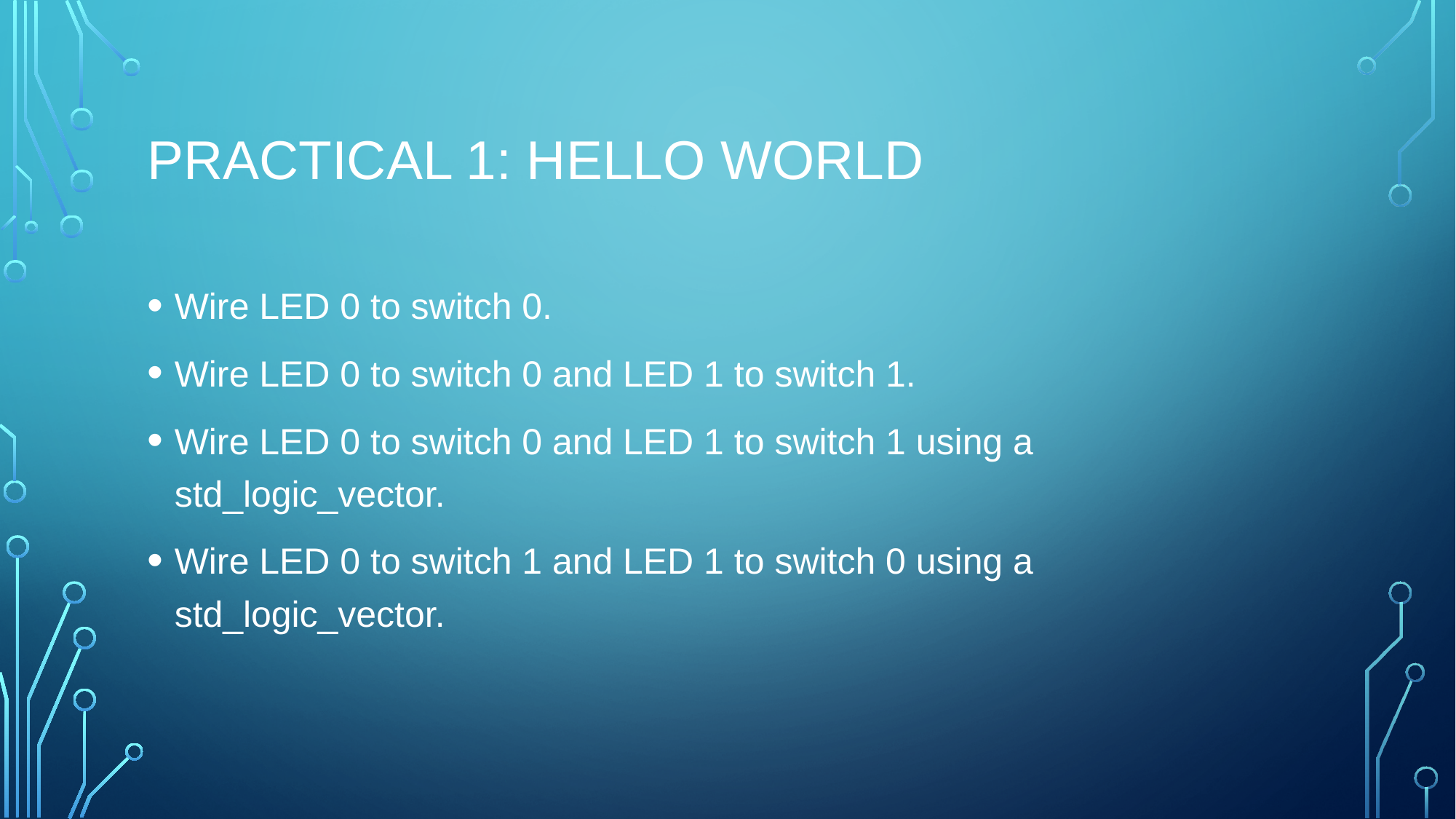

# Practical 1: hello world
Wire LED 0 to switch 0.
Wire LED 0 to switch 0 and LED 1 to switch 1.
Wire LED 0 to switch 0 and LED 1 to switch 1 using a std_logic_vector.
Wire LED 0 to switch 1 and LED 1 to switch 0 using a std_logic_vector.